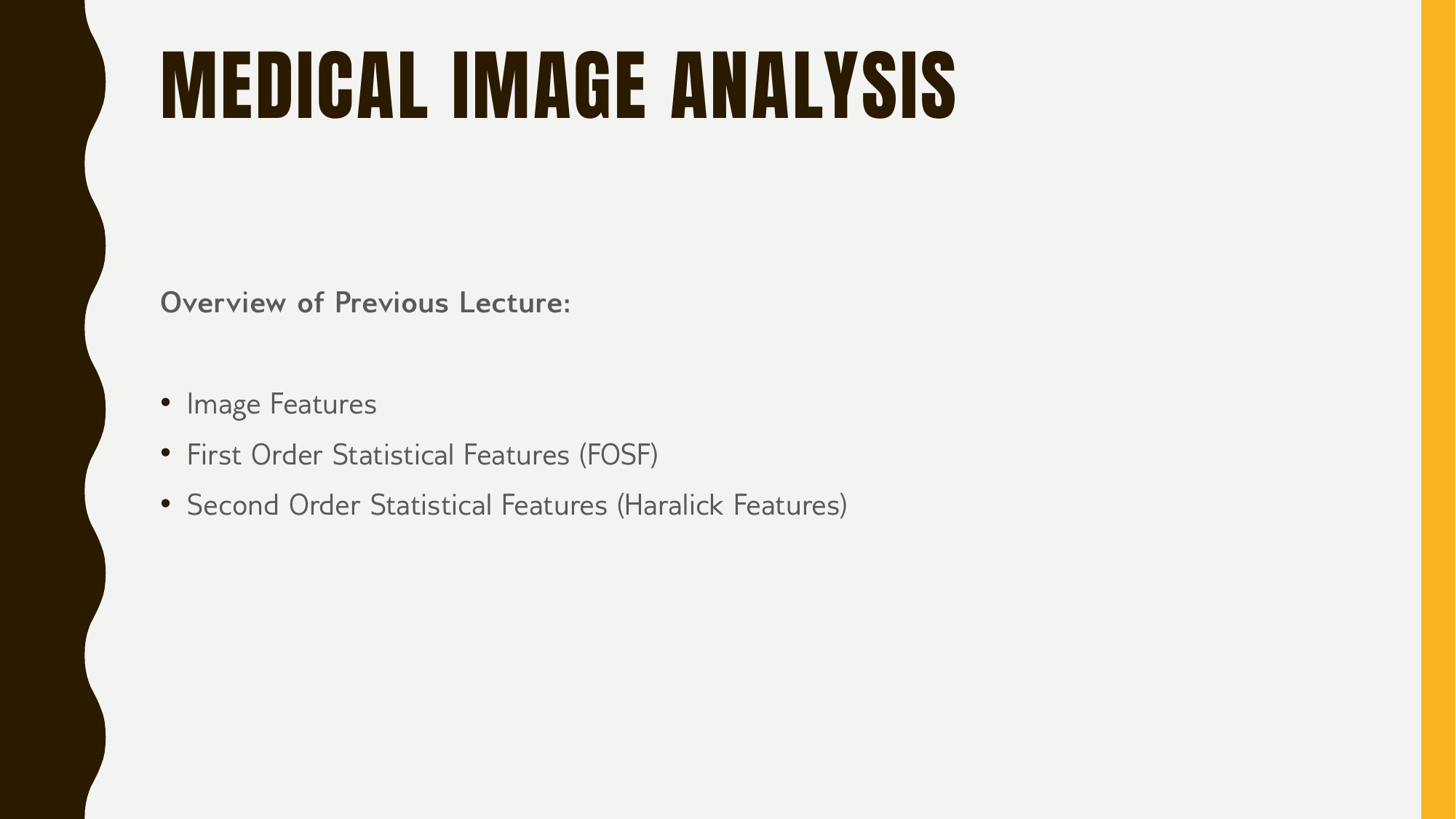

# medical Image Analysis
Overview of Previous Lecture:

Image Features
First Order Statistical Features (FOSF)
Second Order Statistical Features (Haralick Features)